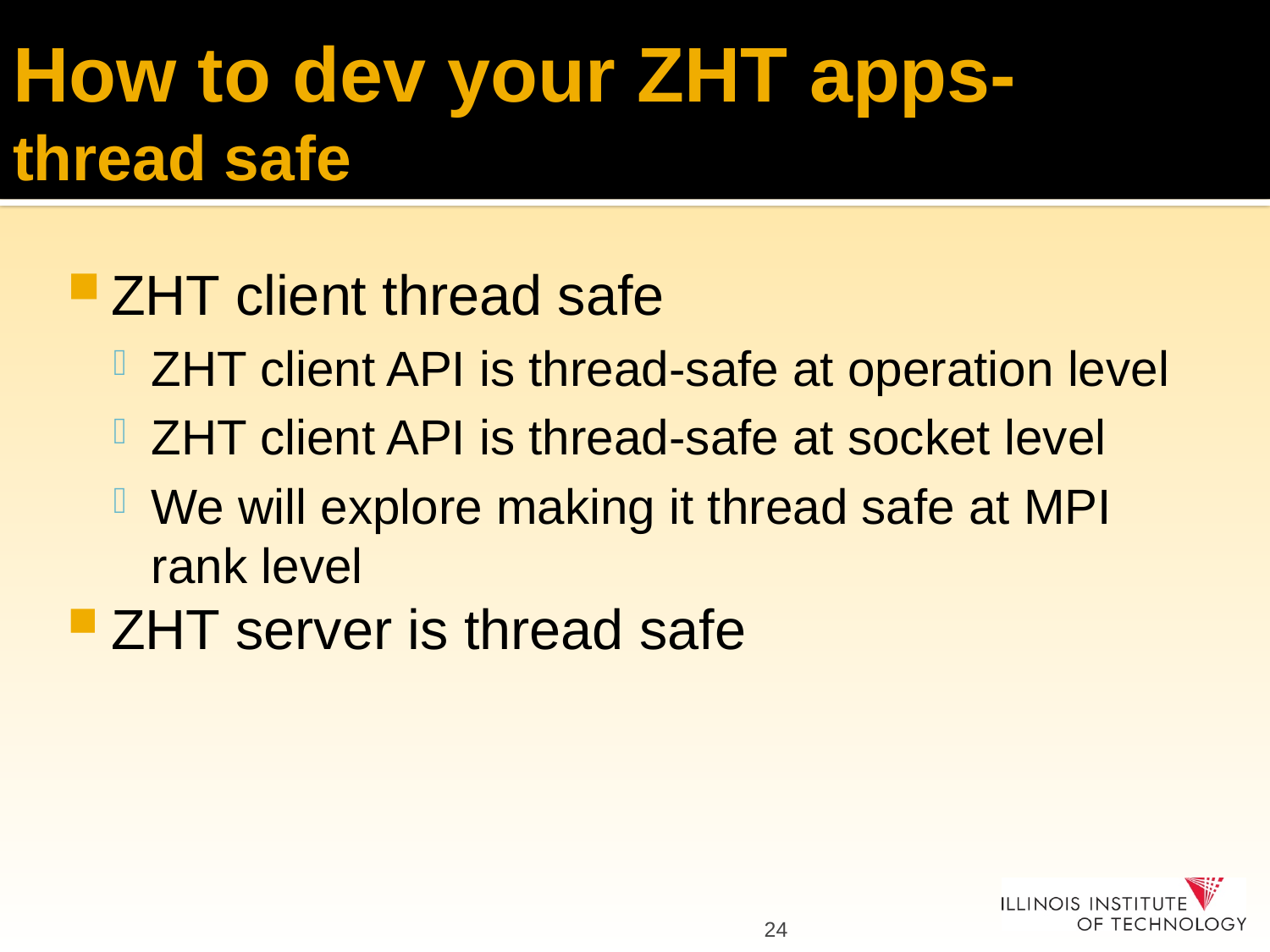

# How to dev your ZHT apps- thread safe
ZHT client thread safe
ZHT client API is thread-safe at operation level
ZHT client API is thread-safe at socket level
We will explore making it thread safe at MPI rank level
ZHT server is thread safe

24